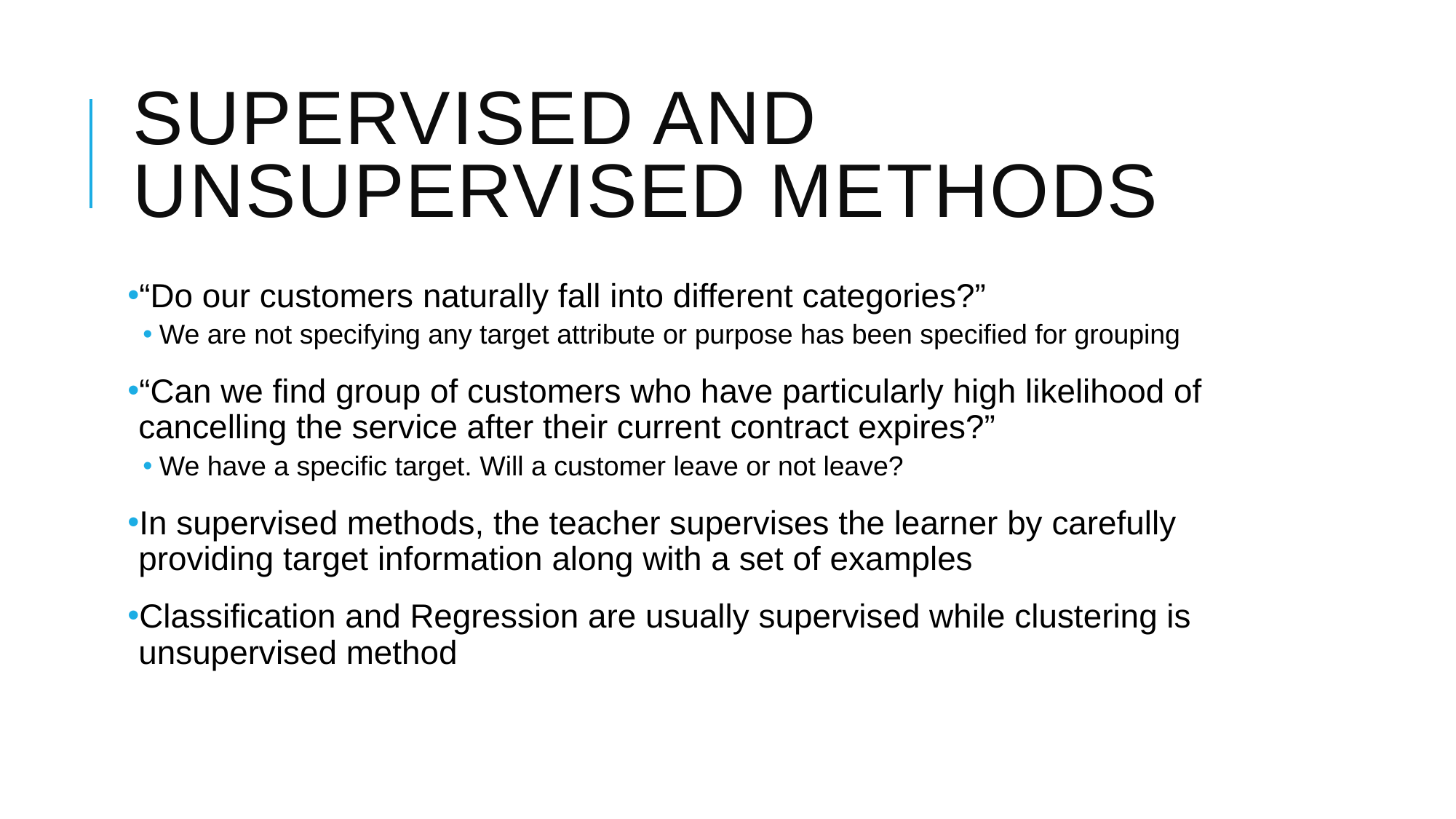

# Supervised and unsupervised methods
“Do our customers naturally fall into different categories?”
We are not specifying any target attribute or purpose has been specified for grouping
“Can we find group of customers who have particularly high likelihood of cancelling the service after their current contract expires?”
We have a specific target. Will a customer leave or not leave?
In supervised methods, the teacher supervises the learner by carefully providing target information along with a set of examples
Classification and Regression are usually supervised while clustering is unsupervised method